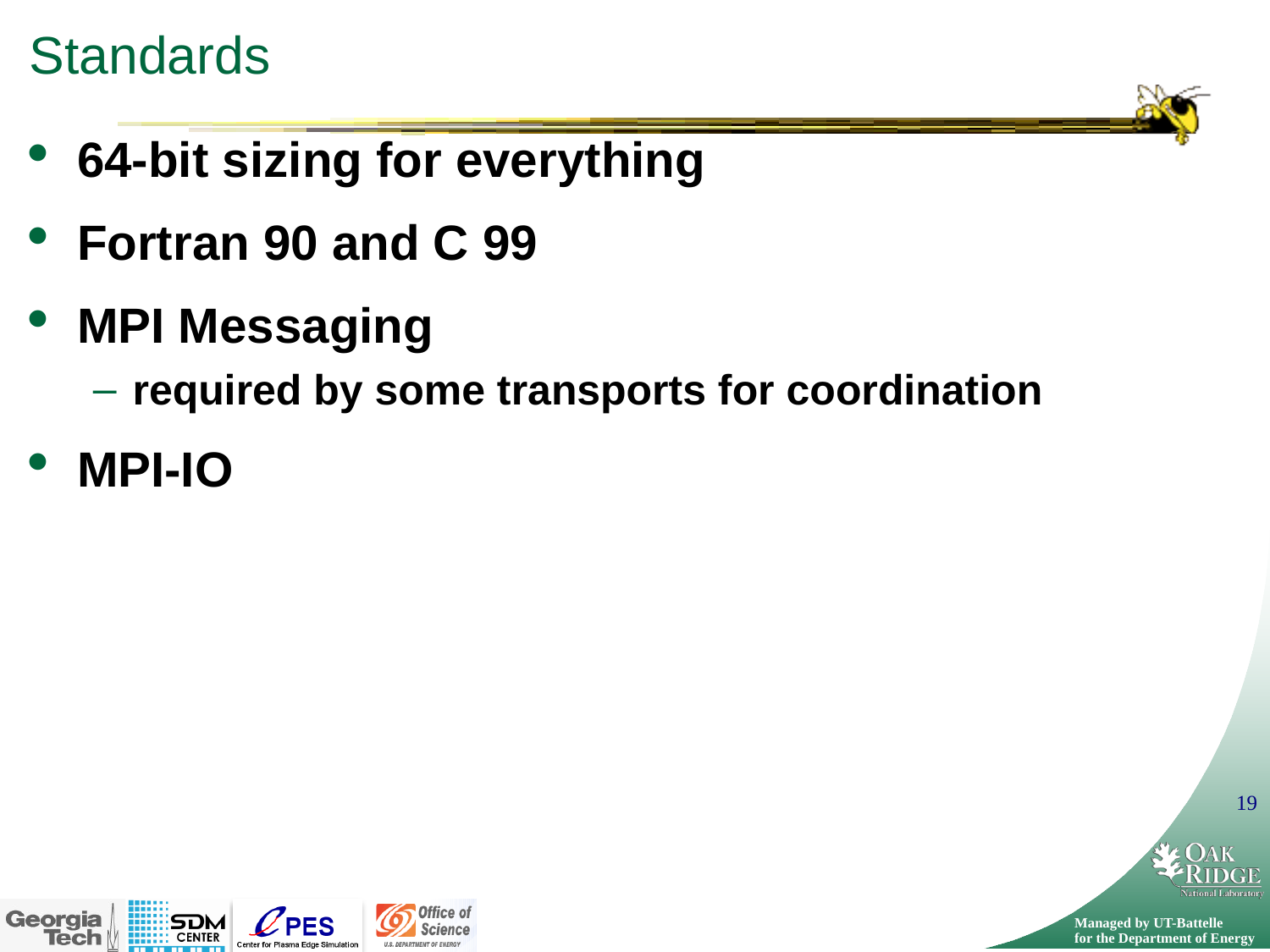

# Standards
64-bit sizing for everything
Fortran 90 and C 99
MPI Messaging
required by some transports for coordination
MPI-IO